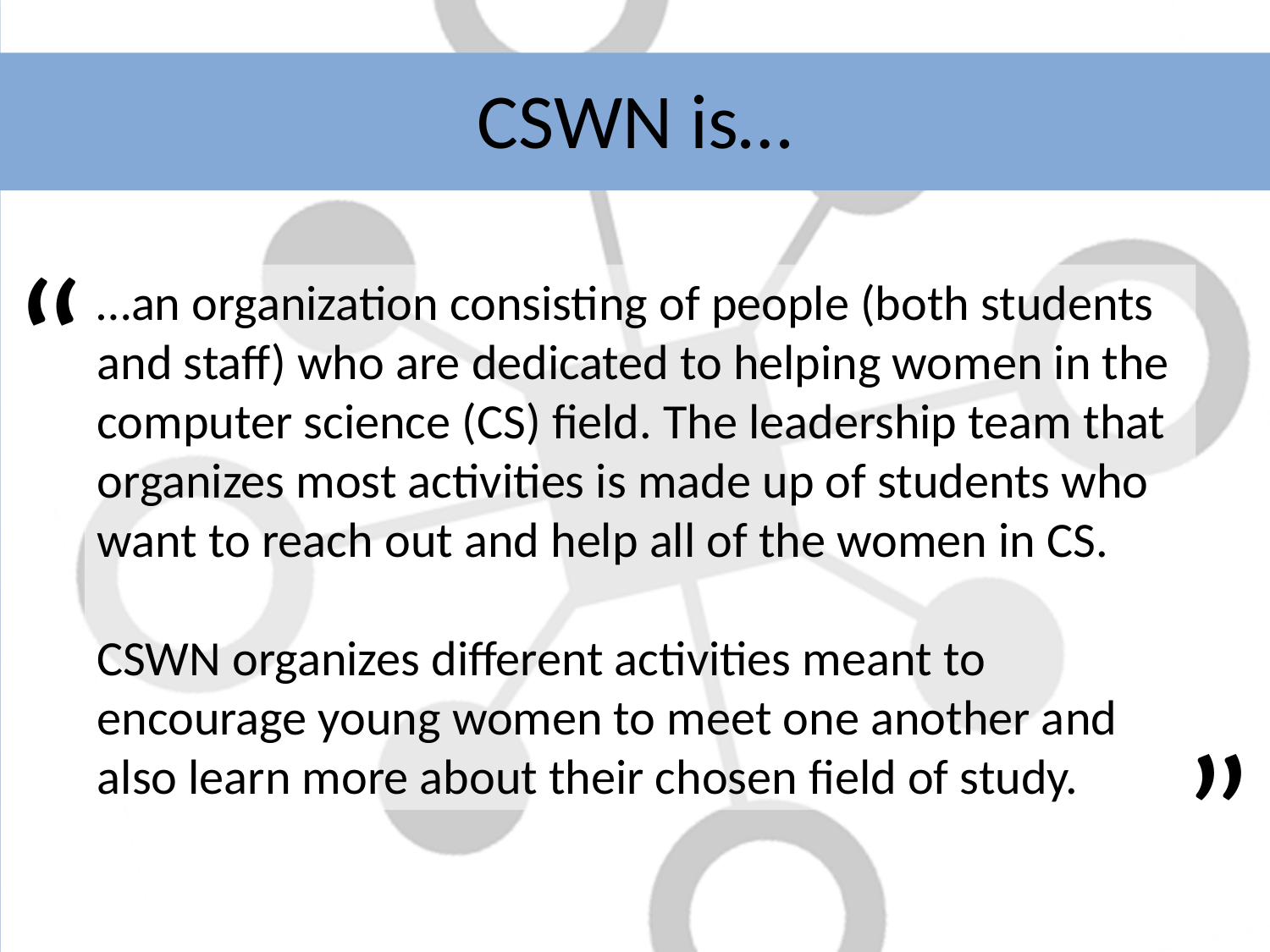

# CSWN is…

“
…an organization consisting of people (both students and staff) who are dedicated to helping women in the computer science (CS) field. The leadership team that organizes most activities is made up of students who want to reach out and help all of the women in CS.

CSWN organizes different activities meant to encourage young women to meet one another and also learn more about their chosen field of study.
”